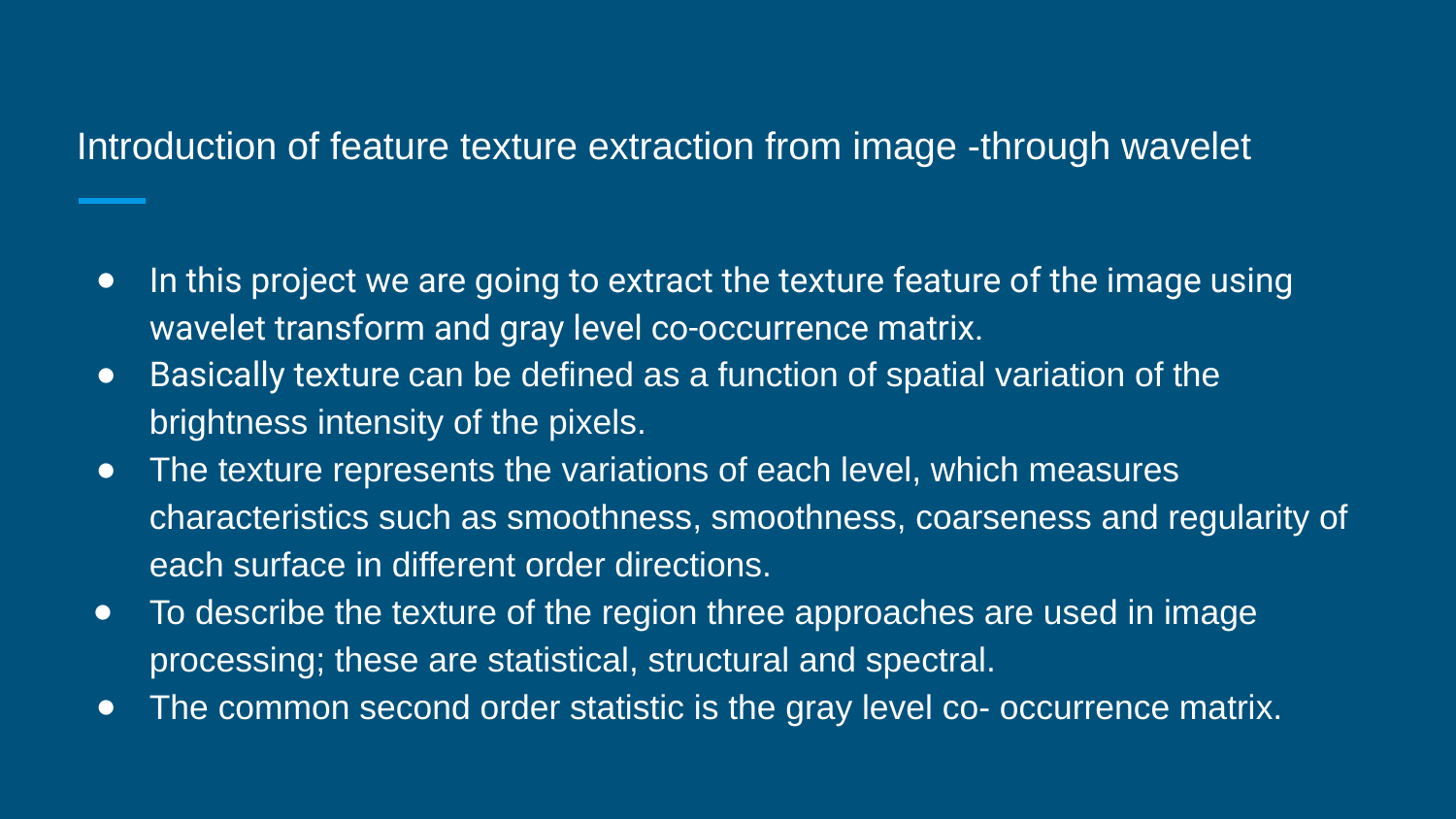

# Introduction of feature texture extraction from image -through wavelet
In this project we are going to extract the texture feature of the image using wavelet transform and gray level co-occurrence matrix.
Basically texture can be defined as a function of spatial variation of the brightness intensity of the pixels.
The texture represents the variations of each level, which measures characteristics such as smoothness, smoothness, coarseness and regularity of each surface in different order directions.
To describe the texture of the region three approaches are used in image processing; these are statistical, structural and spectral.
The common second order statistic is the gray level co- occurrence matrix.